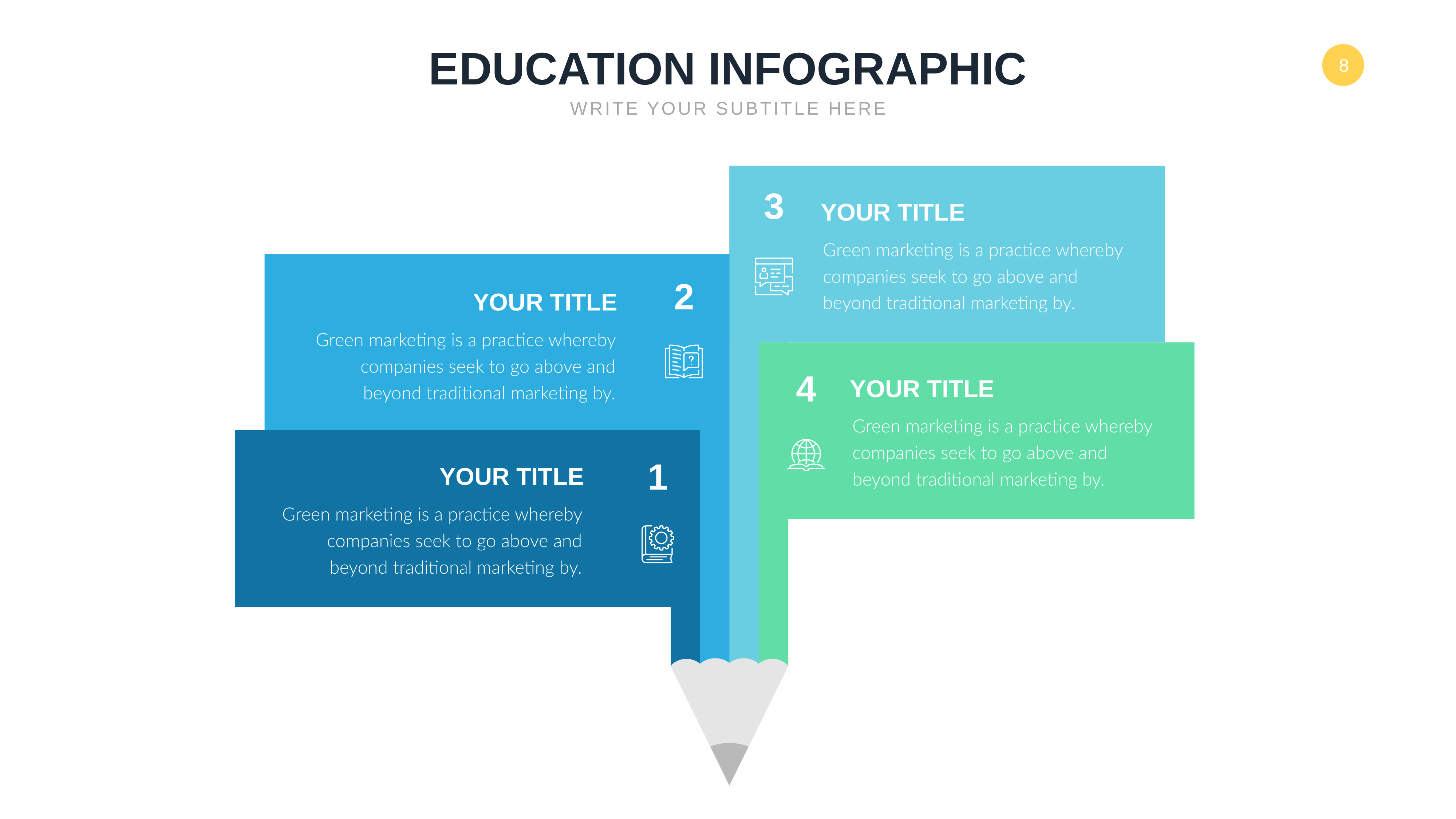

EDUCATION INFOGRAPHIC
WRITE YOUR SUBTITLE HERE

3
YOUR TITLE
Green marketing is a practice whereby companies seek to go above and beyond traditional marketing by.

2
YOUR TITLE
Green marketing is a practice whereby companies seek to go above and beyond traditional marketing by.

4
YOUR TITLE
Green marketing is a practice whereby companies seek to go above and beyond traditional marketing by.

1
YOUR TITLE
Green marketing is a practice whereby companies seek to go above and beyond traditional marketing by.